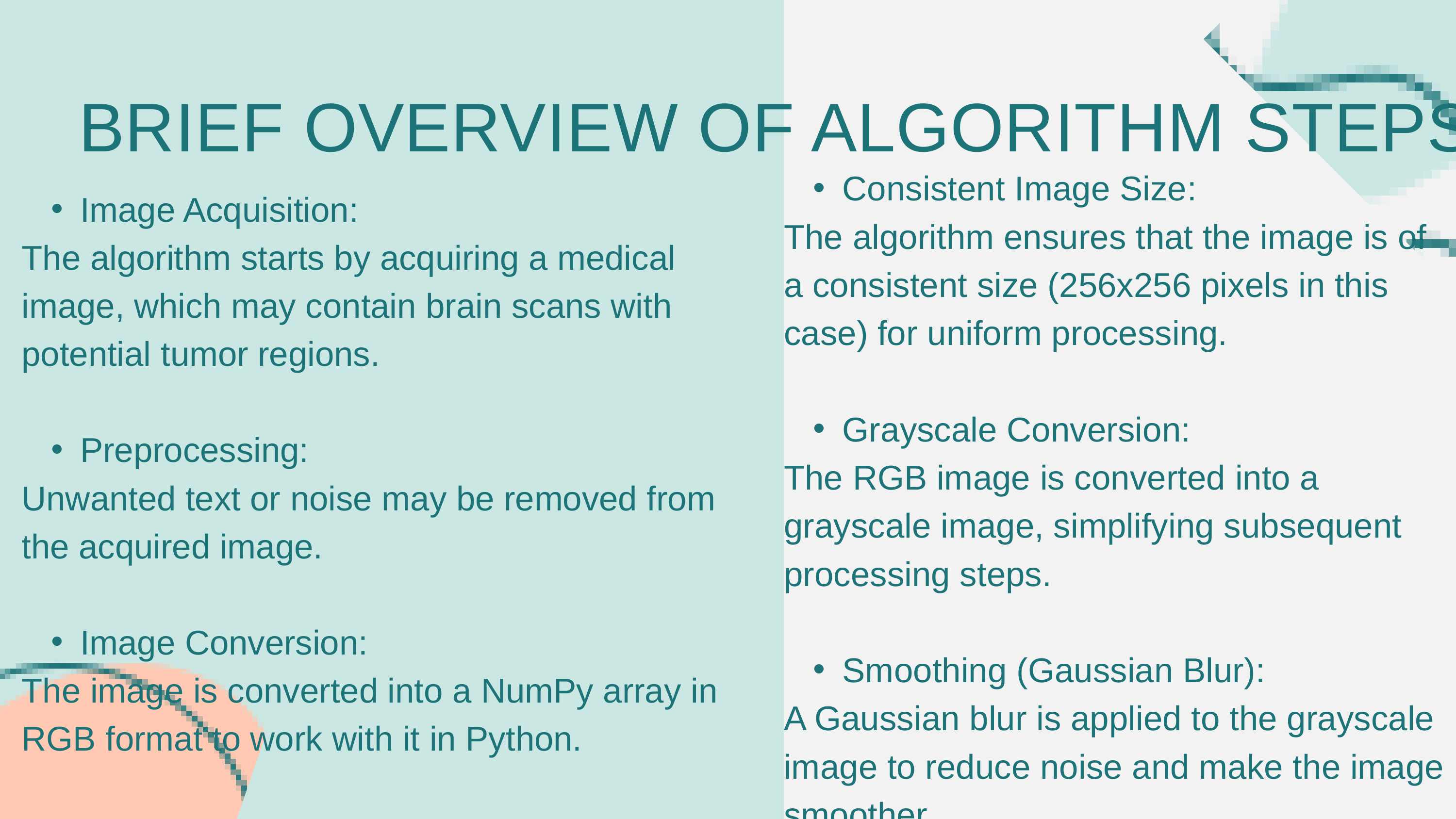

BRIEF OVERVIEW OF ALGORITHM STEPS
Consistent Image Size:
The algorithm ensures that the image is of a consistent size (256x256 pixels in this case) for uniform processing.

Grayscale Conversion:
The RGB image is converted into a grayscale image, simplifying subsequent processing steps.

Smoothing (Gaussian Blur):
A Gaussian blur is applied to the grayscale image to reduce noise and make the image smoother.

Image Acquisition:
The algorithm starts by acquiring a medical image, which may contain brain scans with potential tumor regions.

Preprocessing:
Unwanted text or noise may be removed from the acquired image.

Image Conversion:
The image is converted into a NumPy array in RGB format to work with it in Python.